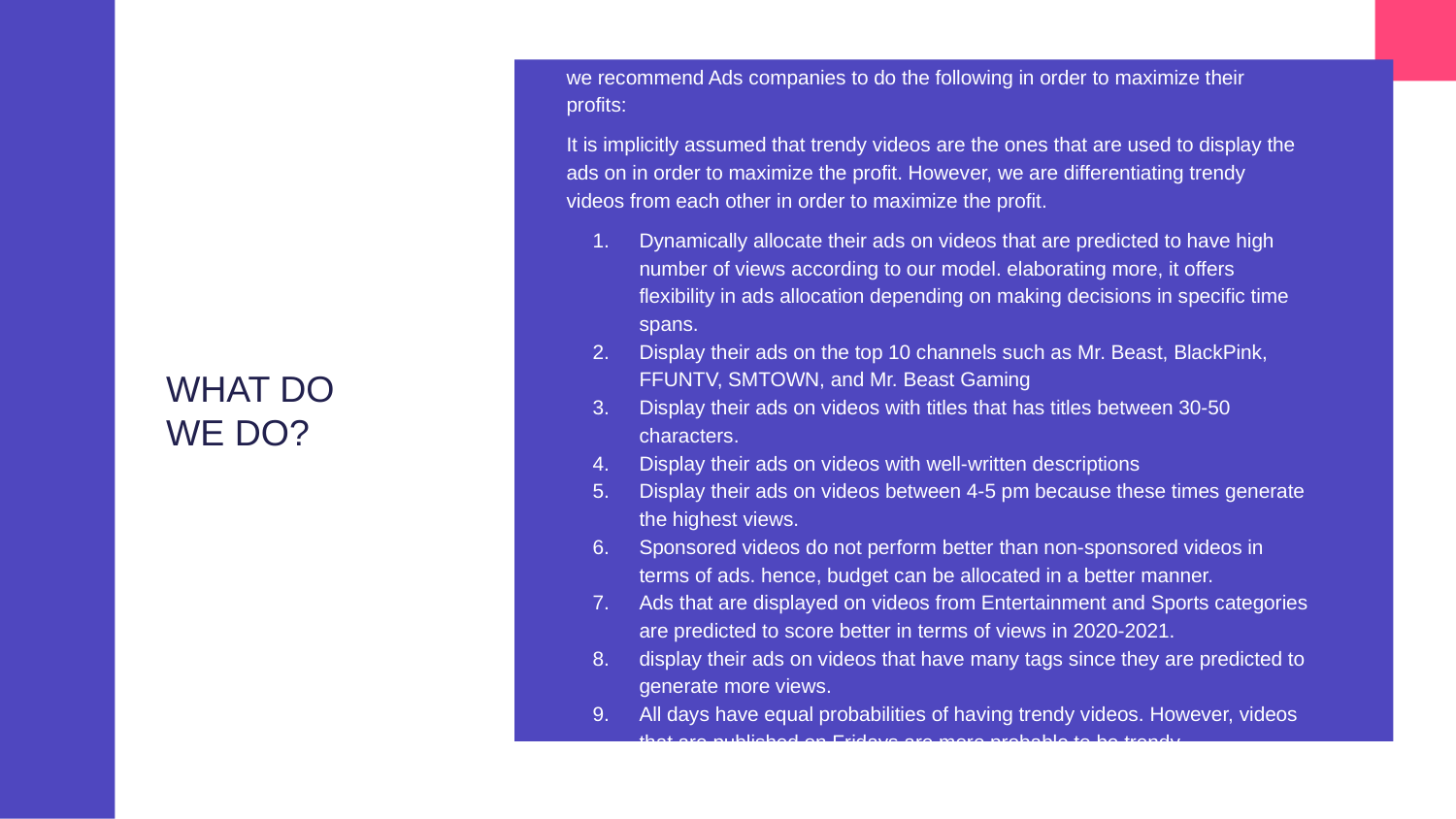

we recommend Ads companies to do the following in order to maximize their profits:
It is implicitly assumed that trendy videos are the ones that are used to display the ads on in order to maximize the profit. However, we are differentiating trendy videos from each other in order to maximize the profit.
Dynamically allocate their ads on videos that are predicted to have high number of views according to our model. elaborating more, it offers flexibility in ads allocation depending on making decisions in specific time spans.
Display their ads on the top 10 channels such as Mr. Beast, BlackPink, FFUNTV, SMTOWN, and Mr. Beast Gaming
Display their ads on videos with titles that has titles between 30-50 characters.
Display their ads on videos with well-written descriptions
Display their ads on videos between 4-5 pm because these times generate the highest views.
Sponsored videos do not perform better than non-sponsored videos in terms of ads. hence, budget can be allocated in a better manner.
Ads that are displayed on videos from Entertainment and Sports categories are predicted to score better in terms of views in 2020-2021.
display their ads on videos that have many tags since they are predicted to generate more views.
All days have equal probabilities of having trendy videos. However, videos that are published on Fridays are more probable to be trendy.
# WHAT DO WE DO?